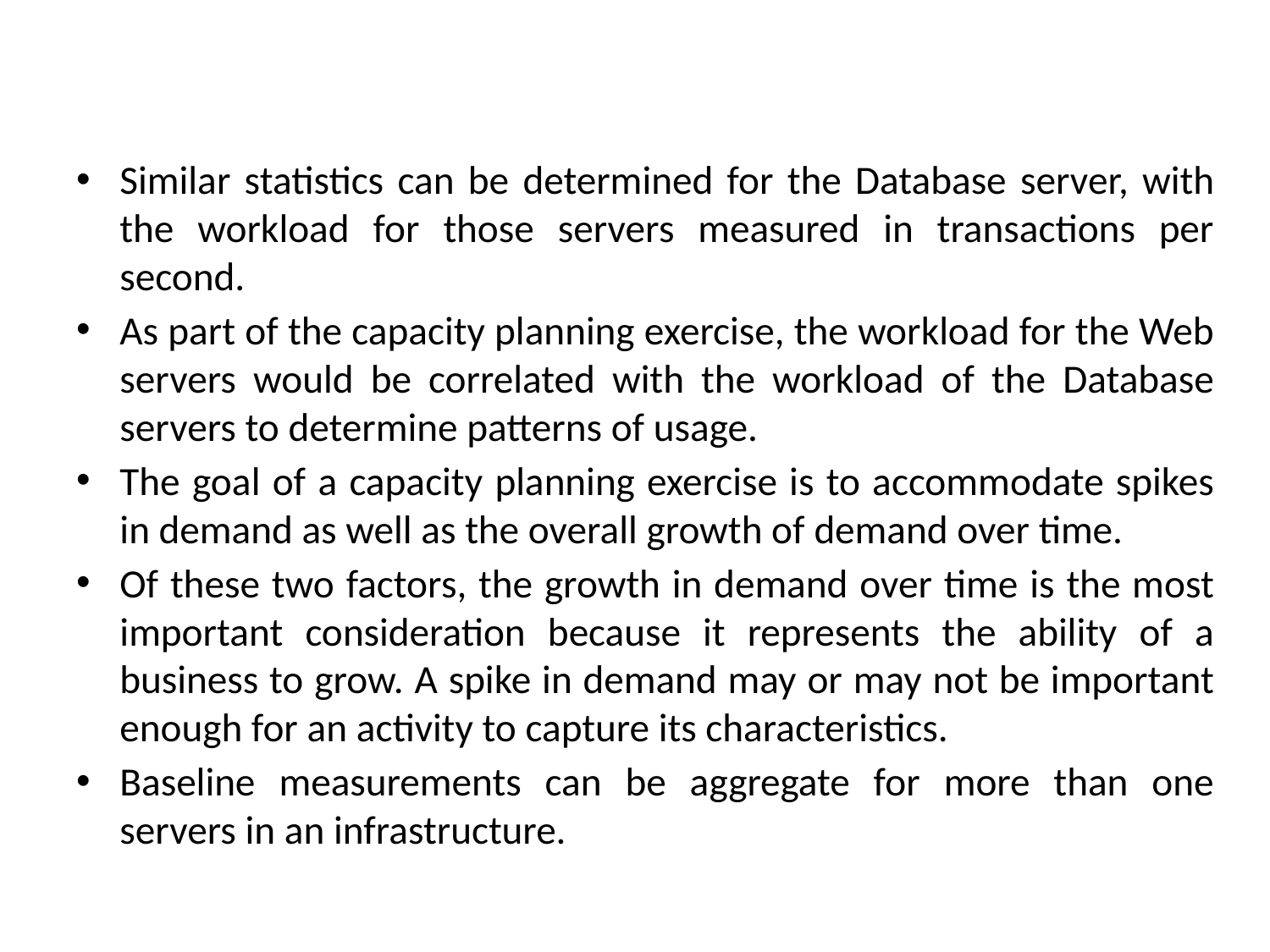

Similar statistics can be determined for the Database server, with the workload for those servers measured in transactions per second.
As part of the capacity planning exercise, the workload for the Web servers would be correlated with the workload of the Database servers to determine patterns of usage.
The goal of a capacity planning exercise is to accommodate spikes in demand as well as the overall growth of demand over time.
Of these two factors, the growth in demand over time is the most important consideration because it represents the ability of a business to grow. A spike in demand may or may not be important enough for an activity to capture its characteristics.
Baseline measurements can be aggregate for more than one servers in an infrastructure.